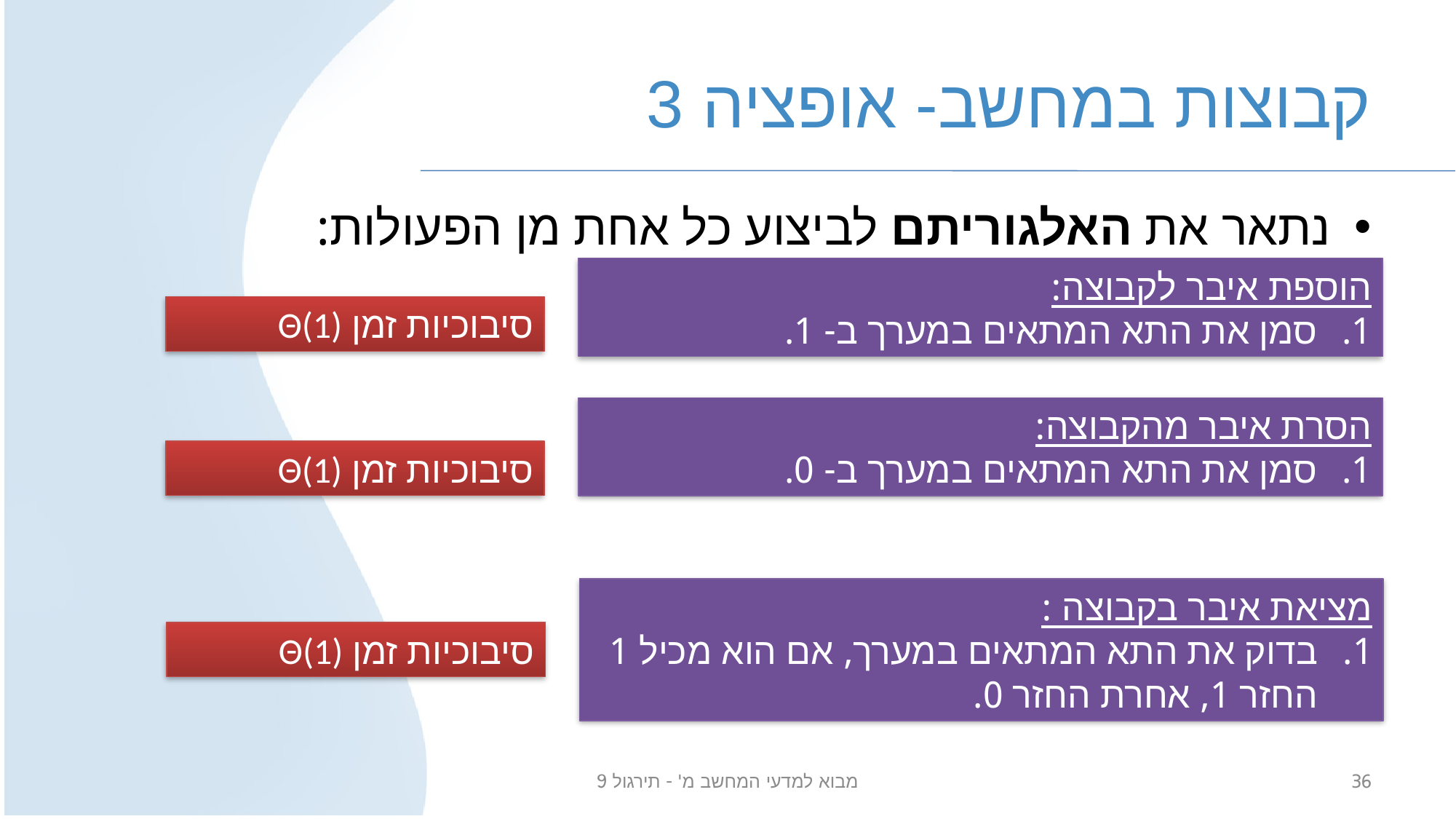

# קבוצות במחשב- אופציה 3
נתאר את האלגוריתם לביצוע כל אחת מן הפעולות:
הוספת איבר לקבוצה:
סמן את התא המתאים במערך ב- 1.
סיבוכיות זמן Θ(1)
הסרת איבר מהקבוצה:
סמן את התא המתאים במערך ב- 0.
סיבוכיות זמן Θ(1)
מציאת איבר בקבוצה :
בדוק את התא המתאים במערך, אם הוא מכיל 1 החזר 1, אחרת החזר 0.
סיבוכיות זמן Θ(1)
מבוא למדעי המחשב מ' - תירגול 9
36